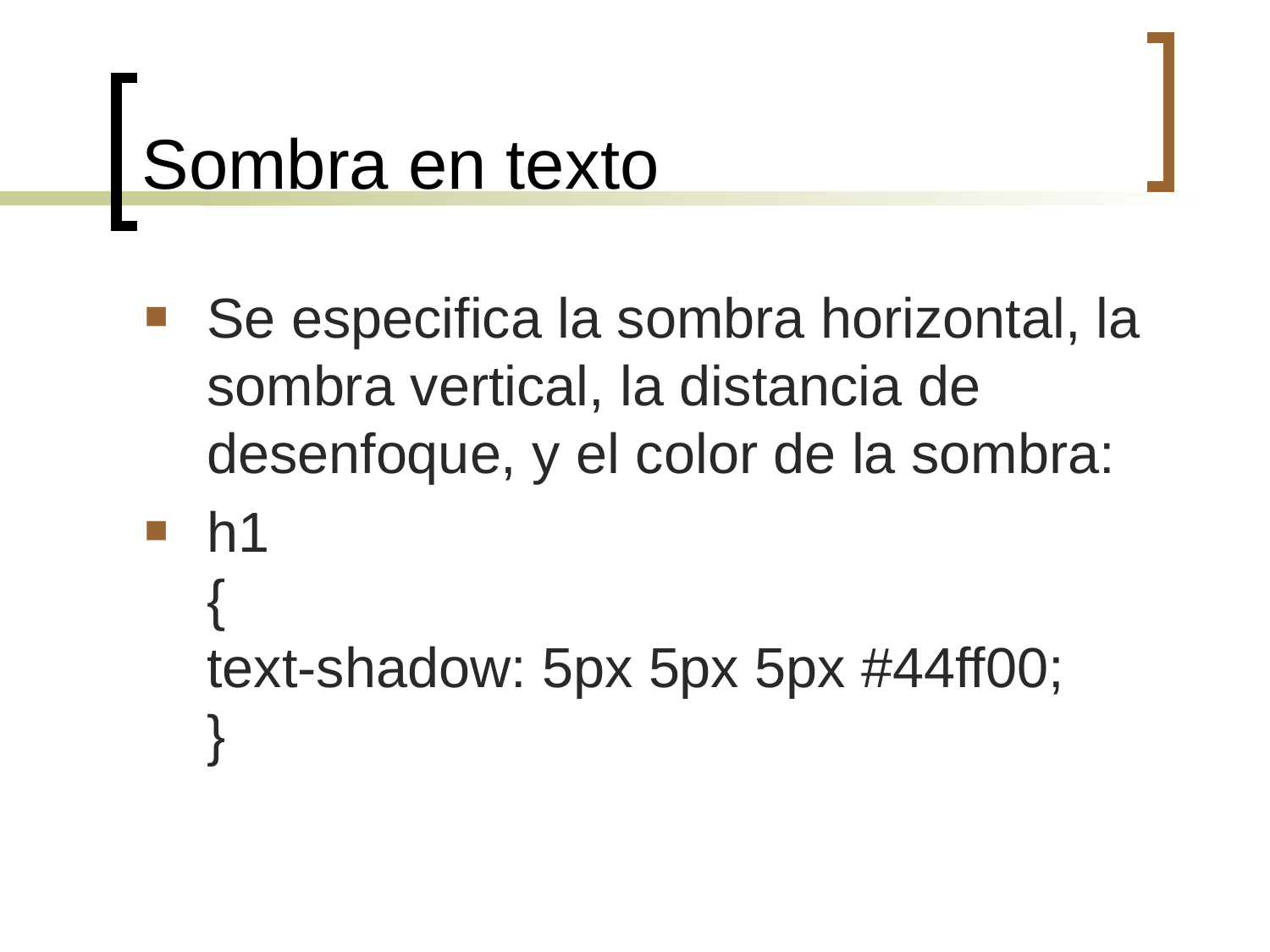

Sombra en texto
Se especifica la sombra horizontal, la sombra vertical, la distancia de desenfoque, y el color de la sombra:
h1
{
text-shadow: 5px 5px 5px #44ff00;
}